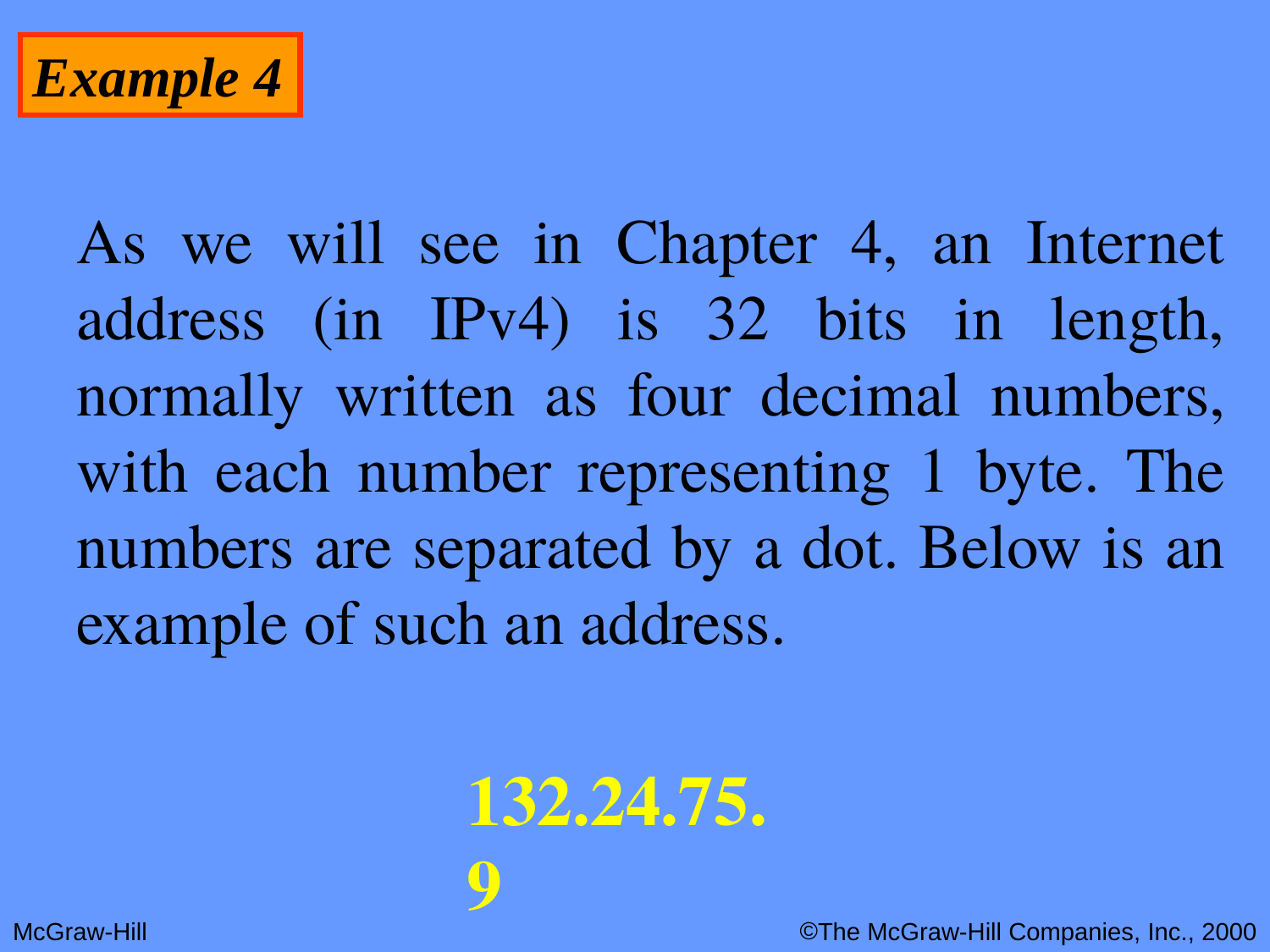

Example 4
As we will see in Chapter 4, an Internet address (in IPv4) is 32 bits in length, normally written as four decimal numbers, with each number representing 1 byte. The numbers are separated by a dot. Below is an example of such an address.
132.24.75.9